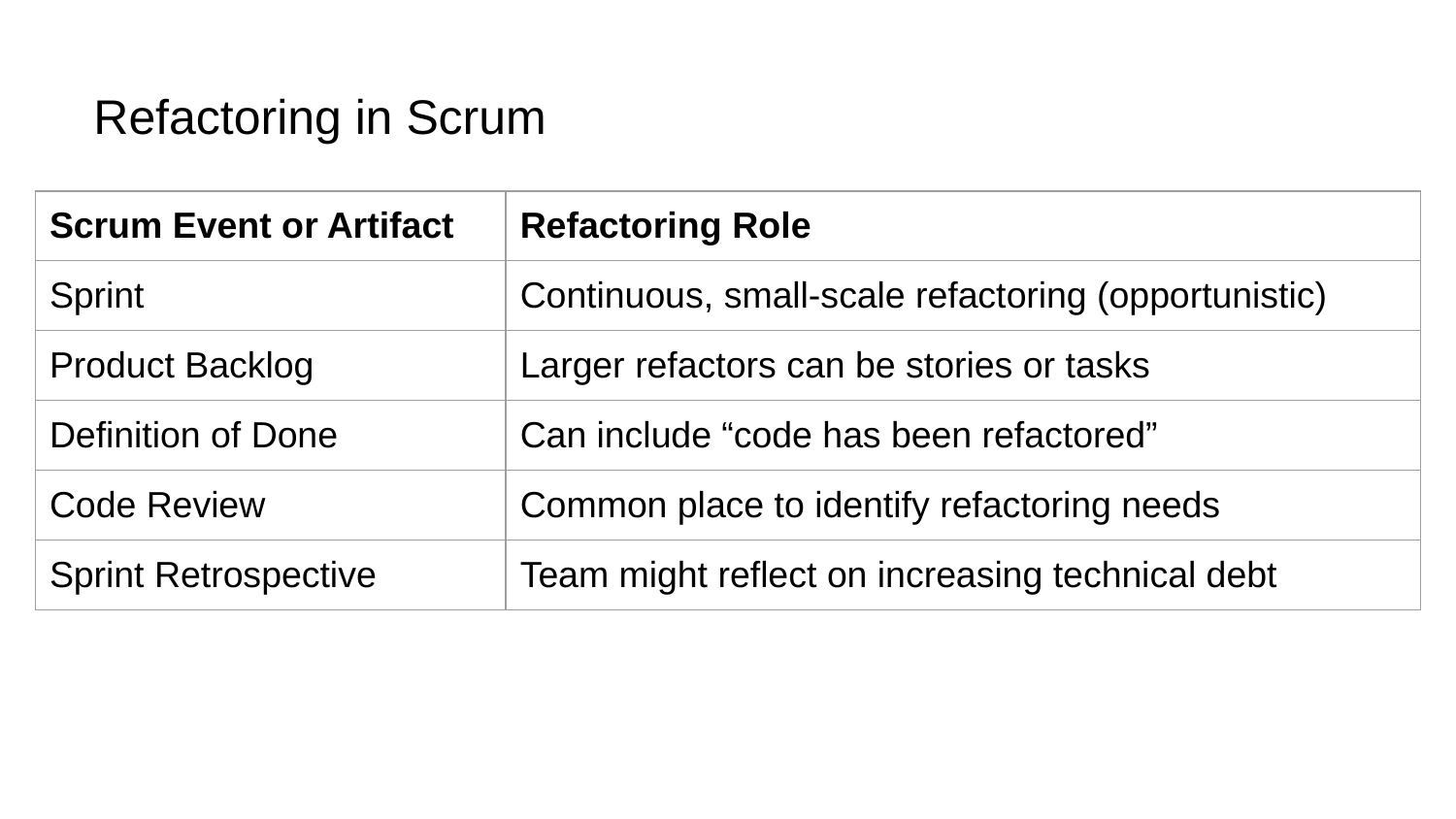

# Refactoring in Scrum
| Scrum Event or Artifact | Refactoring Role |
| --- | --- |
| Sprint | Continuous, small-scale refactoring (opportunistic) |
| Product Backlog | Larger refactors can be stories or tasks |
| Definition of Done | Can include “code has been refactored” |
| Code Review | Common place to identify refactoring needs |
| Sprint Retrospective | Team might reflect on increasing technical debt |